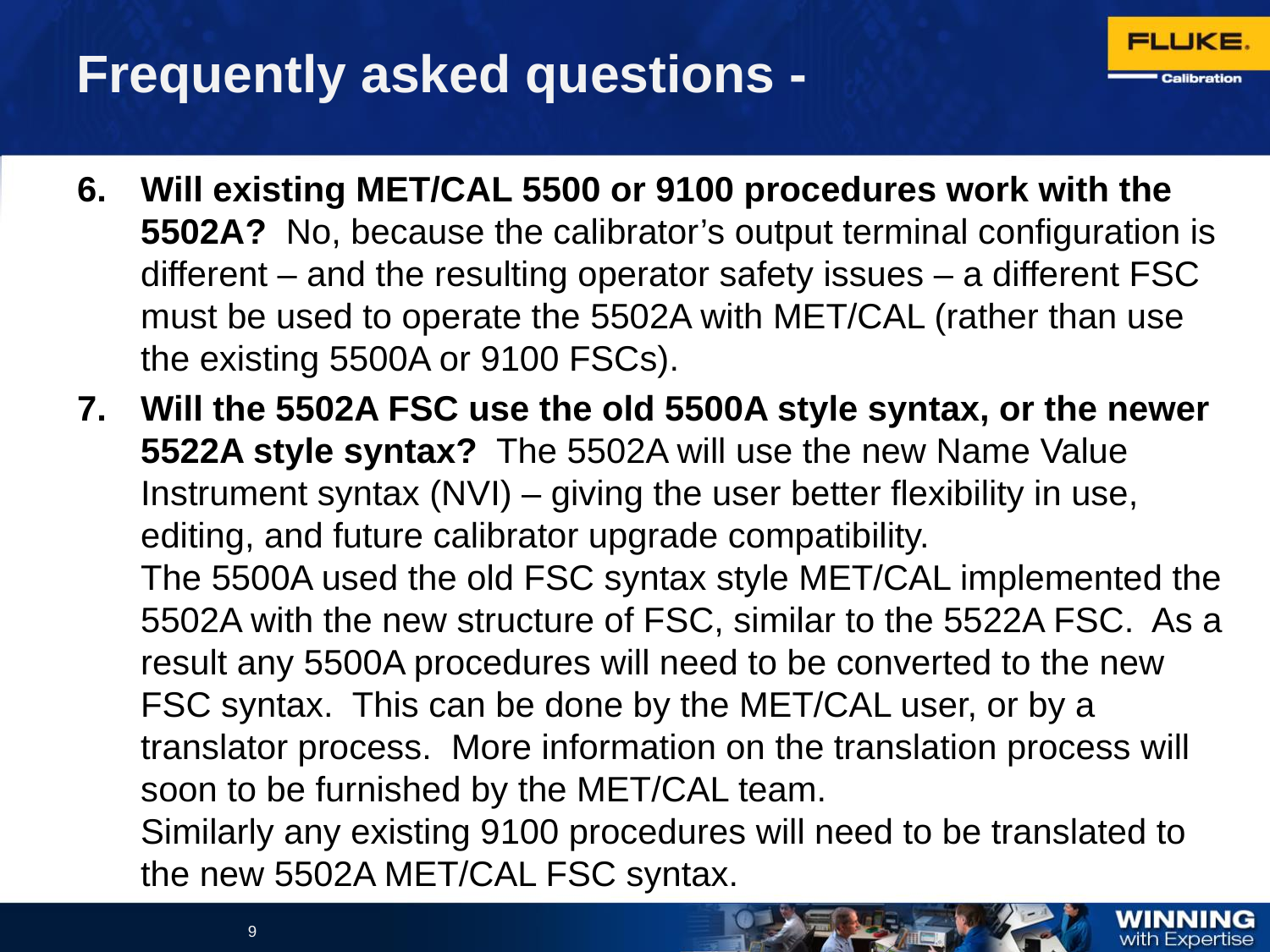

# Frequently asked questions -
Will existing MET/CAL 5500 or 9100 procedures work with the 5502A?  No, because the calibrator’s output terminal configuration is different – and the resulting operator safety issues – a different FSC must be used to operate the 5502A with MET/CAL (rather than use the existing 5500A or 9100 FSCs).
Will the 5502A FSC use the old 5500A style syntax, or the newer 5522A style syntax?  The 5502A will use the new Name Value Instrument syntax (NVI) – giving the user better flexibility in use, editing, and future calibrator upgrade compatibility.
The 5500A used the old FSC syntax style MET/CAL implemented the 5502A with the new structure of FSC, similar to the 5522A FSC.  As a result any 5500A procedures will need to be converted to the new FSC syntax.  This can be done by the MET/CAL user, or by a translator process.  More information on the translation process will soon to be furnished by the MET/CAL team.
Similarly any existing 9100 procedures will need to be translated to the new 5502A MET/CAL FSC syntax.

9